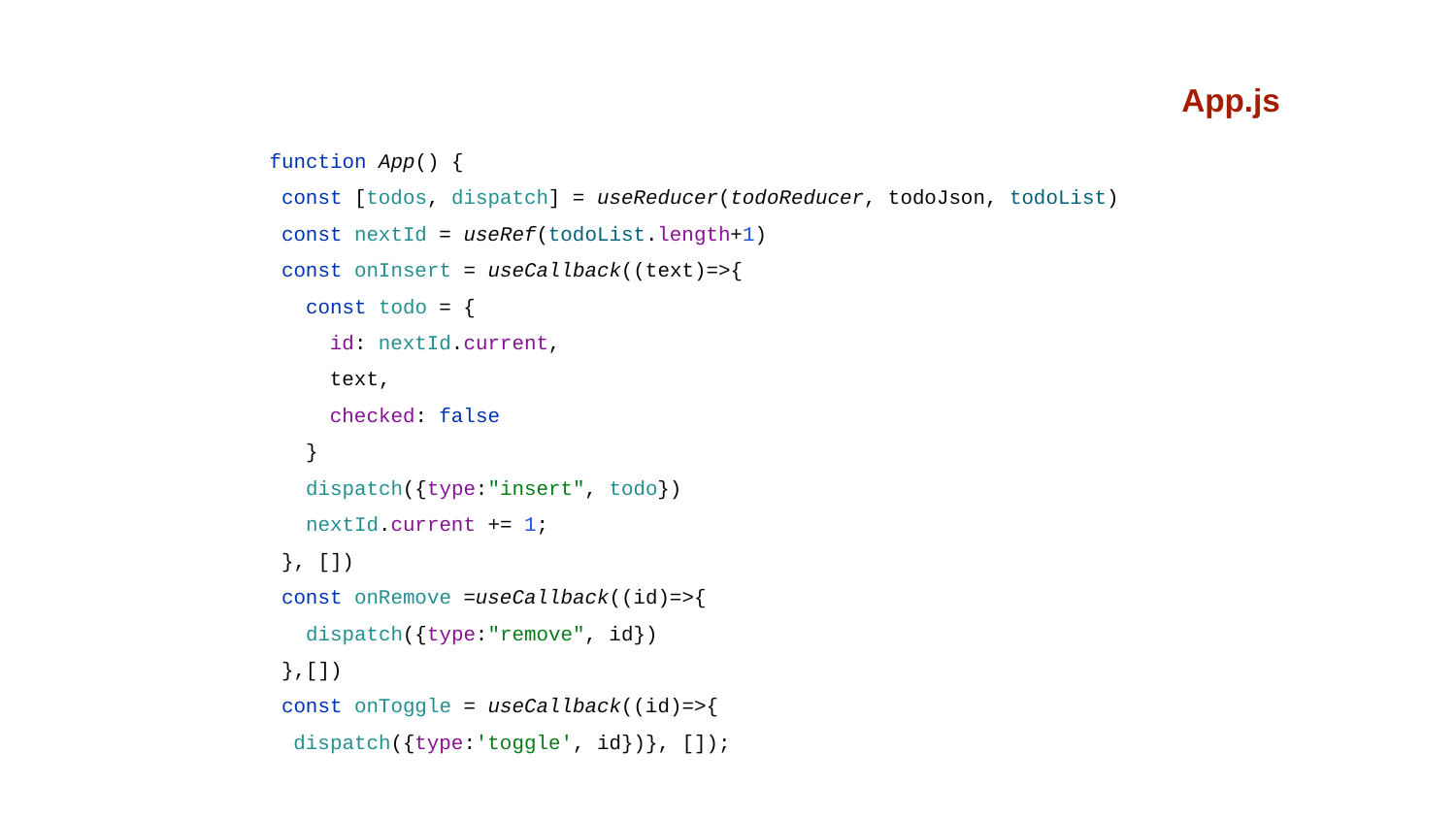

App.js
function App() {
 const [todos, dispatch] = useReducer(todoReducer, todoJson, todoList)
 const nextId = useRef(todoList.length+1)
 const onInsert = useCallback((text)=>{
   const todo = {
     id: nextId.current,
     text,
     checked: false
   }
   dispatch({type:"insert", todo})
   nextId.current += 1;
 }, [])
 const onRemove =useCallback((id)=>{
   dispatch({type:"remove", id})
 },[])
 const onToggle = useCallback((id)=>{
  dispatch({type:'toggle', id})}, []);